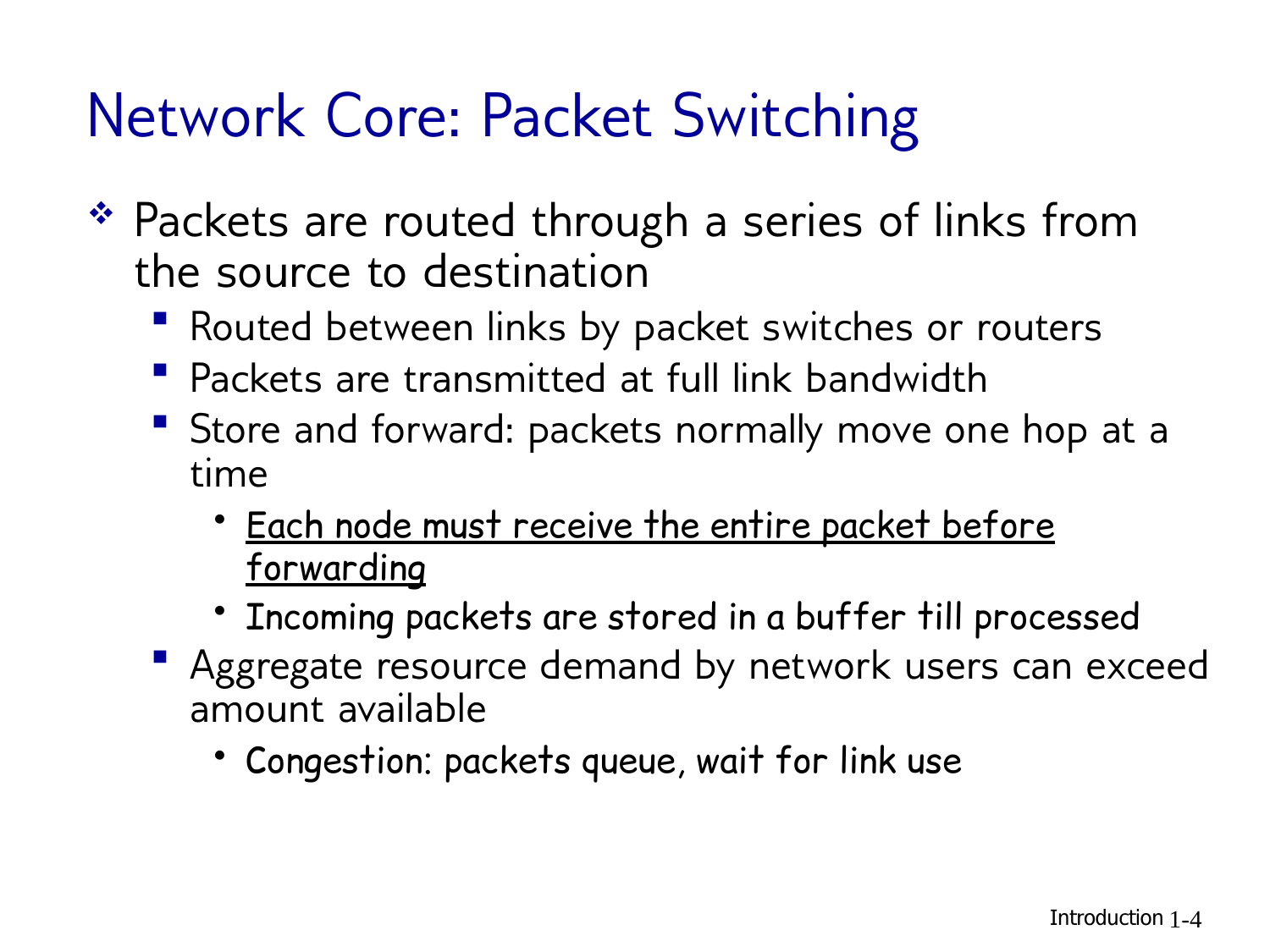

# Network Core: Packet Switching
Packets are routed through a series of links from the source to destination
Routed between links by packet switches or routers
Packets are transmitted at full link bandwidth
Store and forward: packets normally move one hop at a time
Each node must receive the entire packet before forwarding
Incoming packets are stored in a buffer till processed
Aggregate resource demand by network users can exceed amount available
Congestion: packets queue, wait for link use

1-4
 Introduction